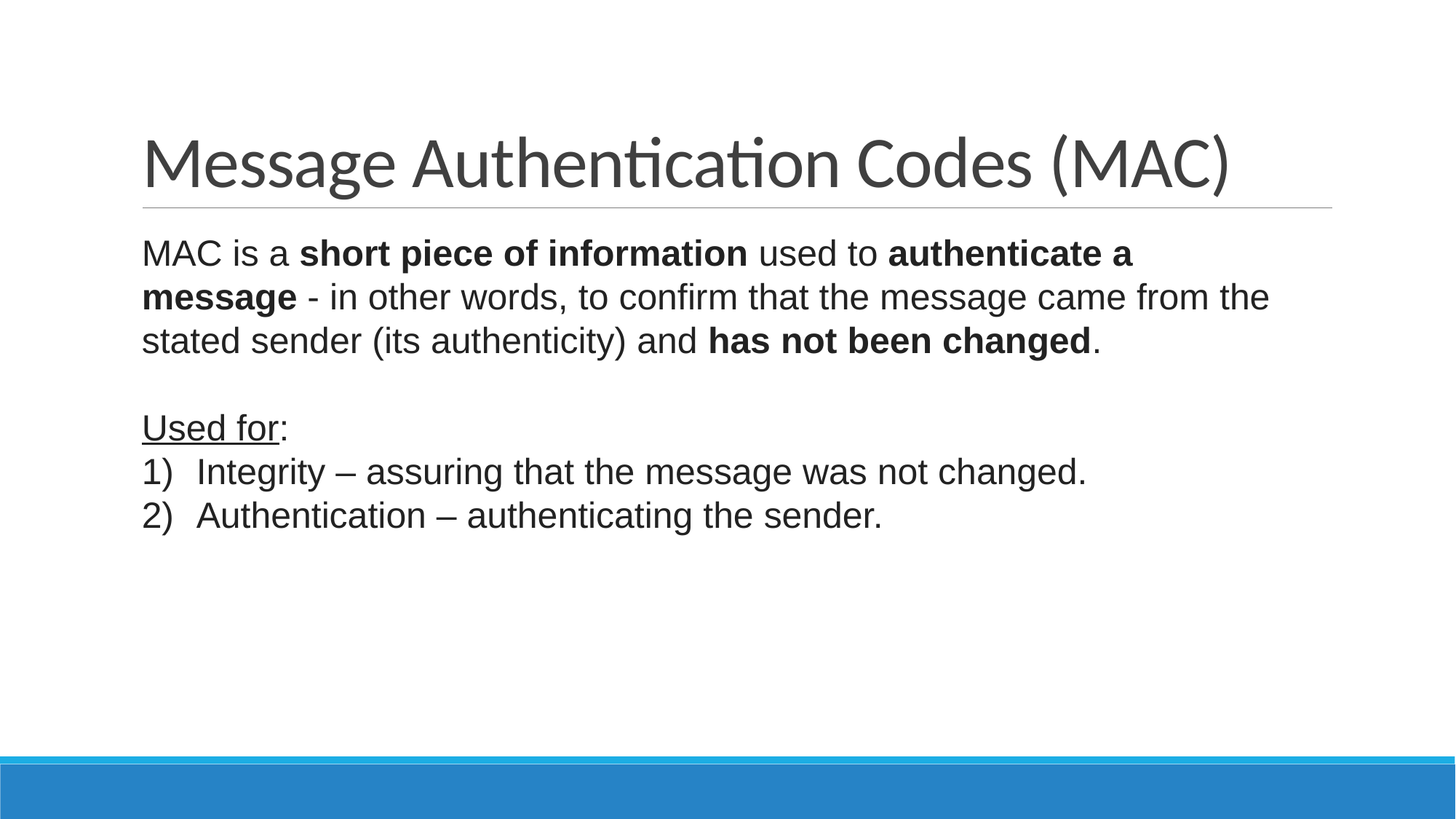

# Message Authentication Codes (MAC)
MAC is a short piece of information used to authenticate a message - in other words, to confirm that the message came from the stated sender (its authenticity) and has not been changed.

Used for:
Integrity – assuring that the message was not changed.
Authentication – authenticating the sender.